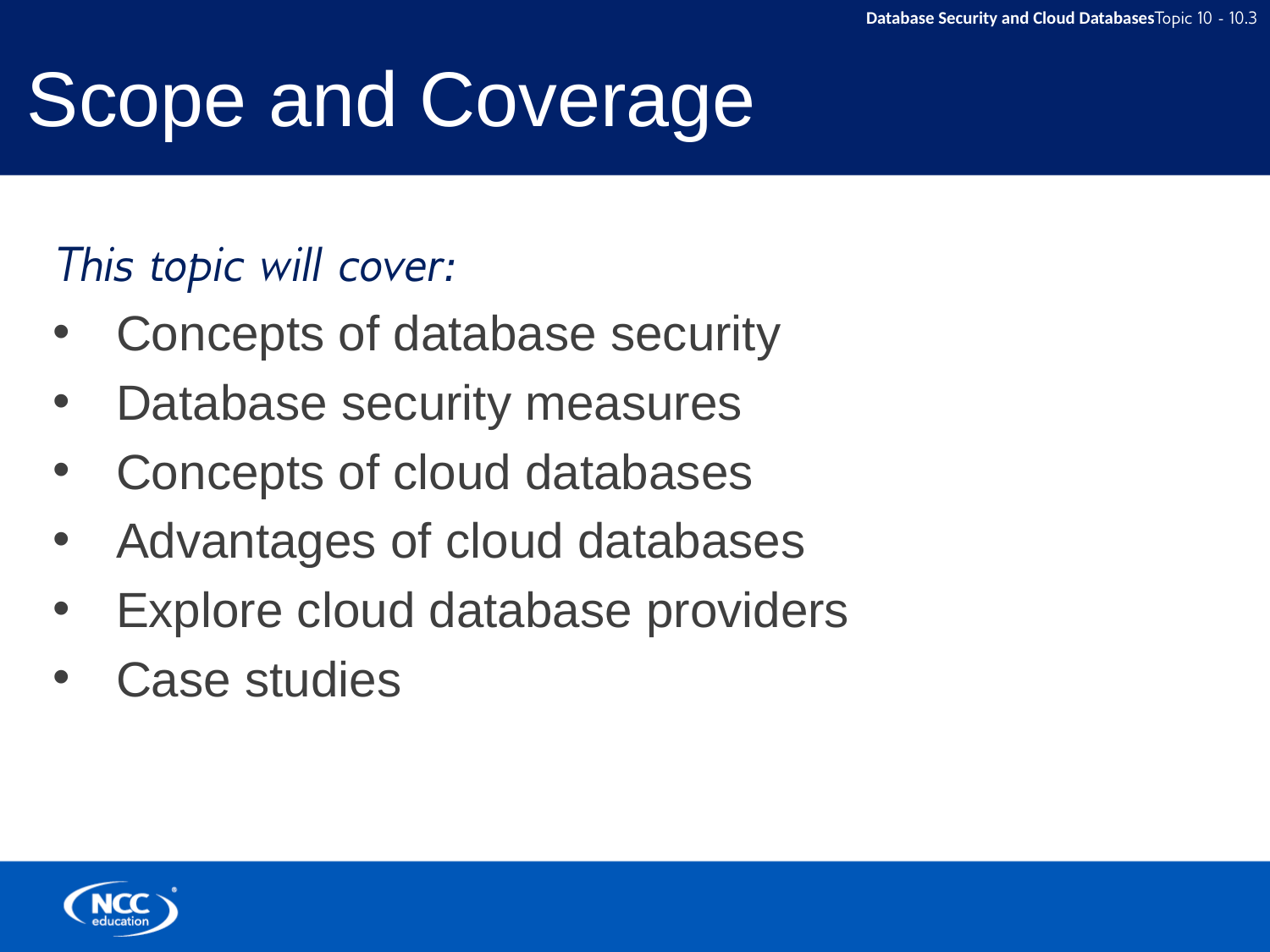

# Scope and Coverage
This topic will cover:
Concepts of database security
Database security measures
Concepts of cloud databases
Advantages of cloud databases
Explore cloud database providers
Case studies